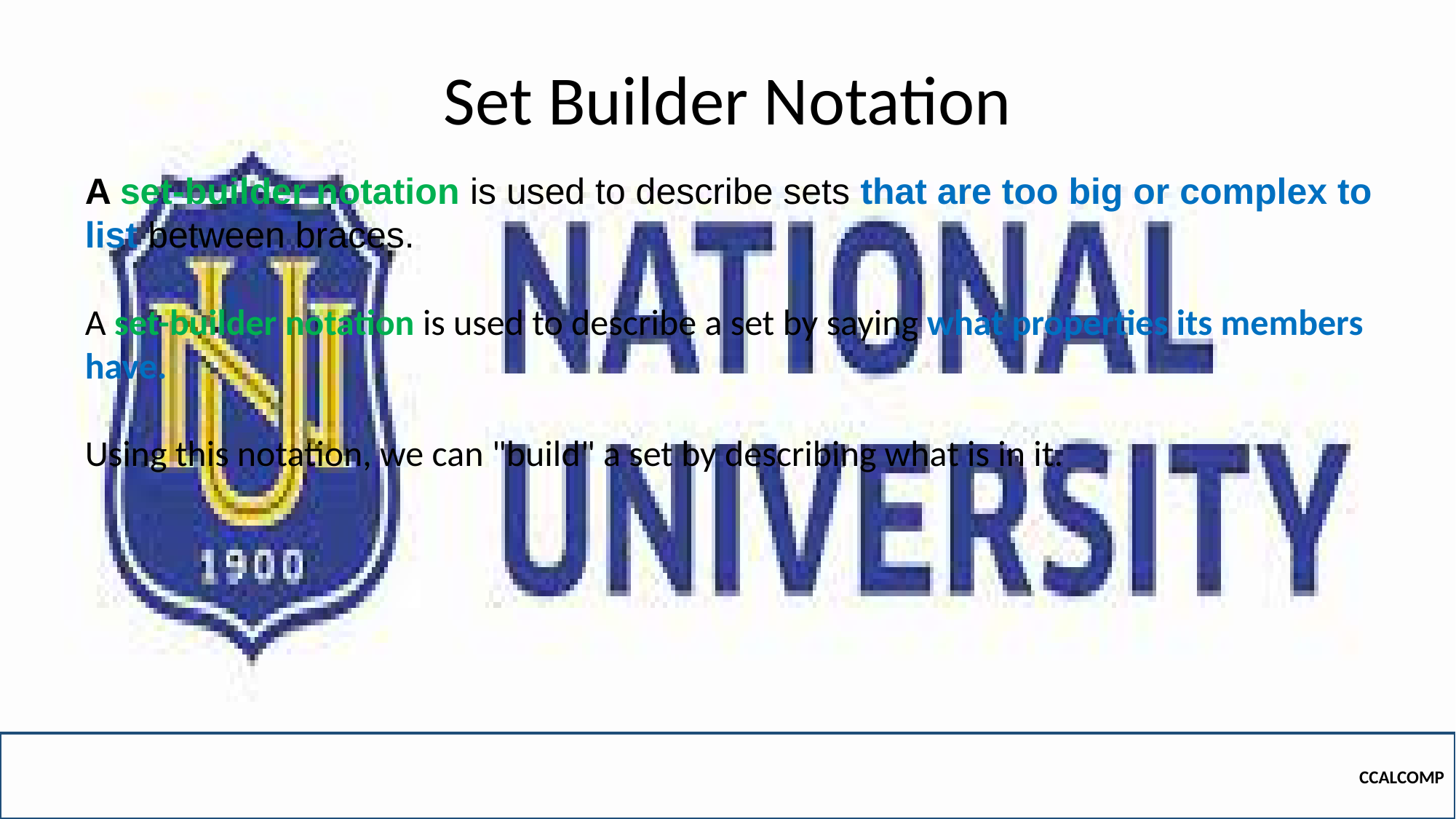

# Set Builder Notation
A set-builder notation is used to describe sets that are too big or complex to list between braces.

A set-builder notation is used to describe a set by saying what properties its members have.

Using this notation, we can "build" a set by describing what is in it.

CCALCOMP